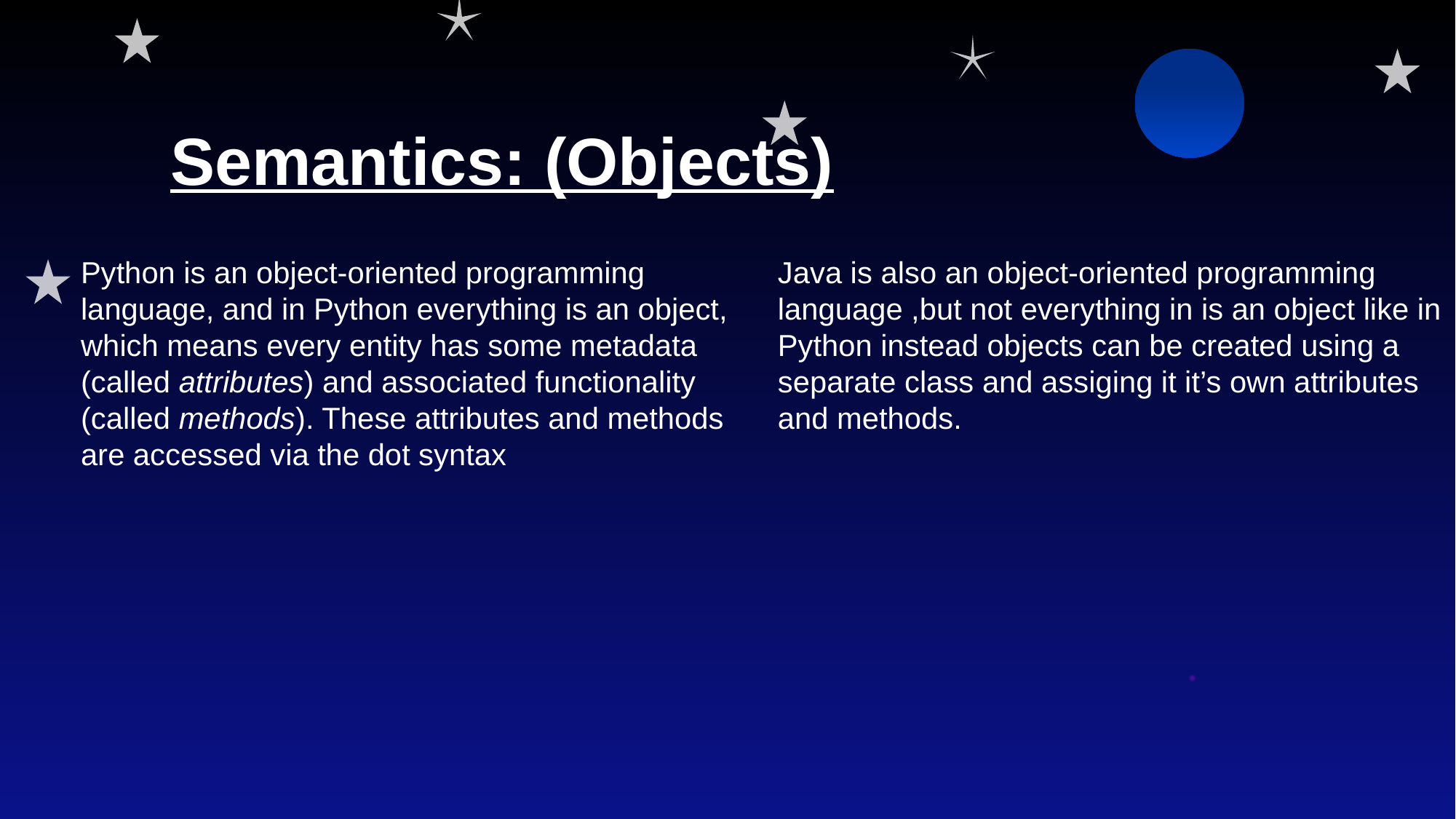

Semantics: (Objects)

Python is an object-oriented programming language, and in Python everything is an object, which means every entity has some metadata (called attributes) and associated functionality (called methods). These attributes and methods are accessed via the dot syntax
Java is also an object-oriented programming language ,but not everything in is an object like in Python instead objects can be created using a separate class and assiging it it’s own attributes and methods.